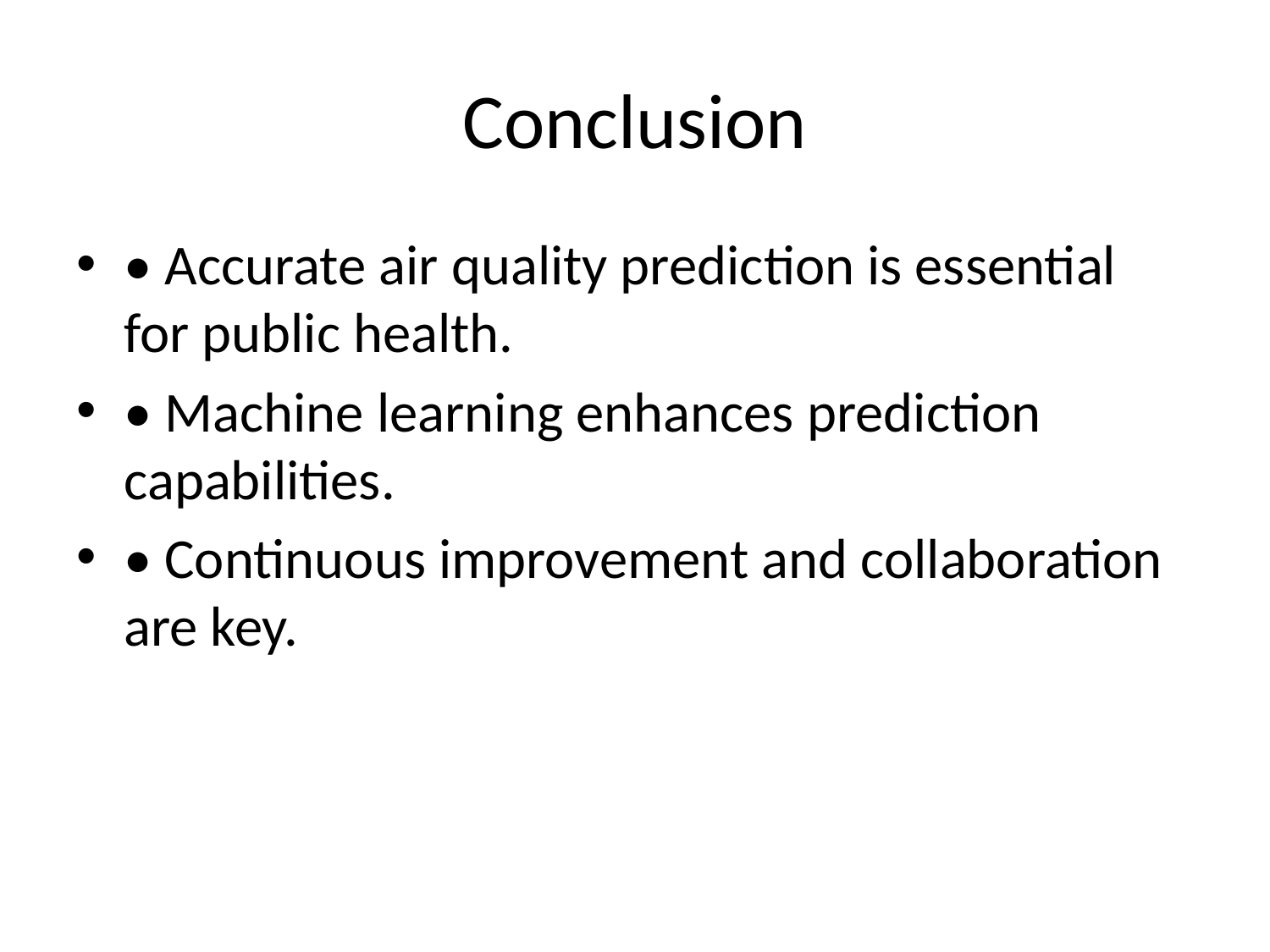

# Conclusion
• Accurate air quality prediction is essential for public health.
• Machine learning enhances prediction capabilities.
• Continuous improvement and collaboration are key.